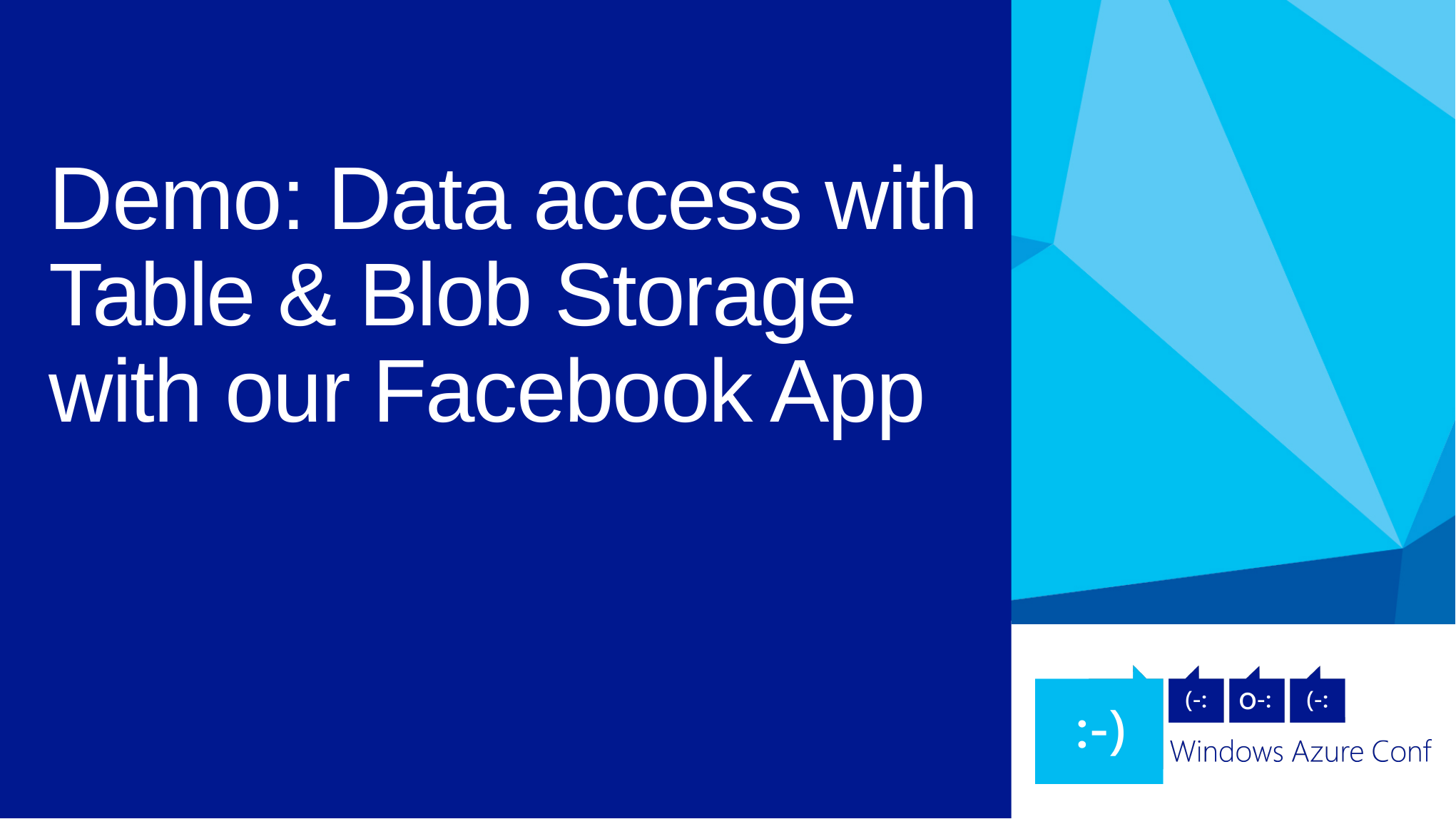

# Demo: Data access with Table & Blob Storage with our Facebook App